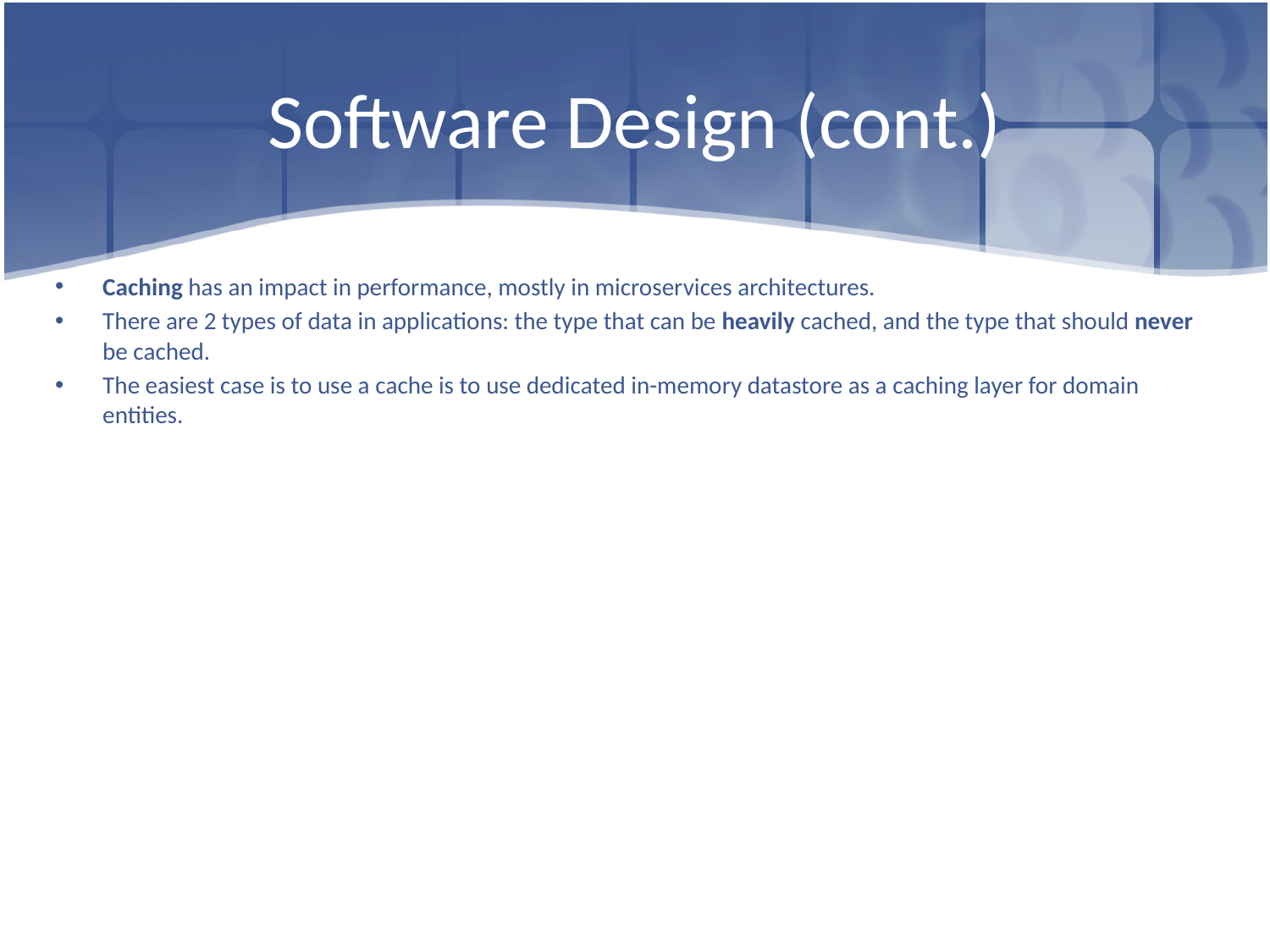

# Software Design (cont.)
Caching has an impact in performance, mostly in microservices architectures.
There are 2 types of data in applications: the type that can be heavily cached, and the type that should never be cached.
The easiest case is to use a cache is to use dedicated in-memory datastore as a caching layer for domain entities.